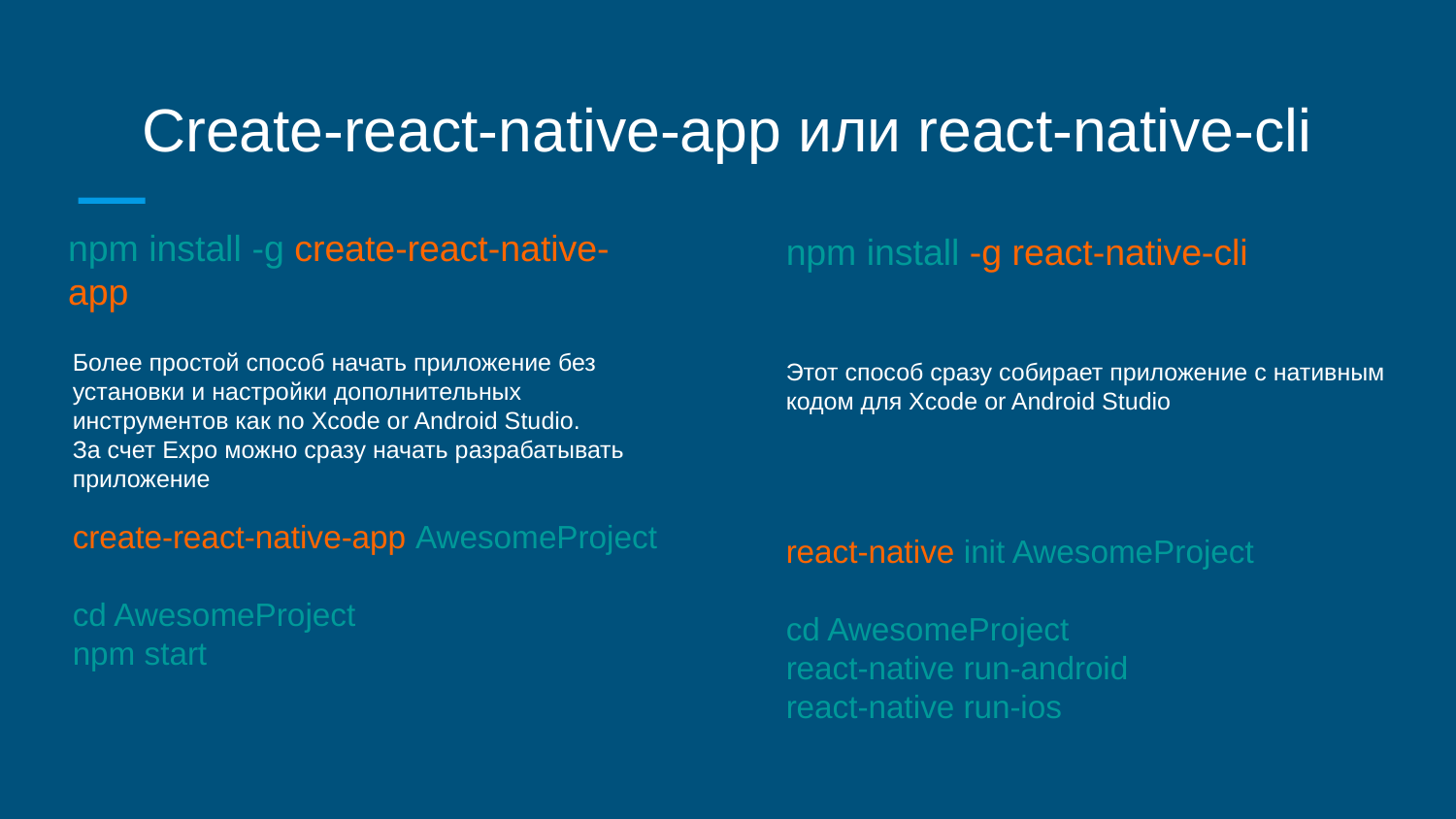

Create-react-native-app или react-native-cli
npm install -g create-react-native-app
npm install -g react-native-cli

Более простой способ начать приложение без установки и настройки дополнительных инструментов как no Xcode or Android Studio.
За счет Expo можно сразу начать разрабатывать приложение
Этот способ сразу собирает приложение с нативным  кодом для Xcode or Android Studio
create-react-native-app AwesomeProject

cd AwesomeProject
npm start
react-native init AwesomeProject

cd AwesomeProject
react-native run-android
react-native run-ios